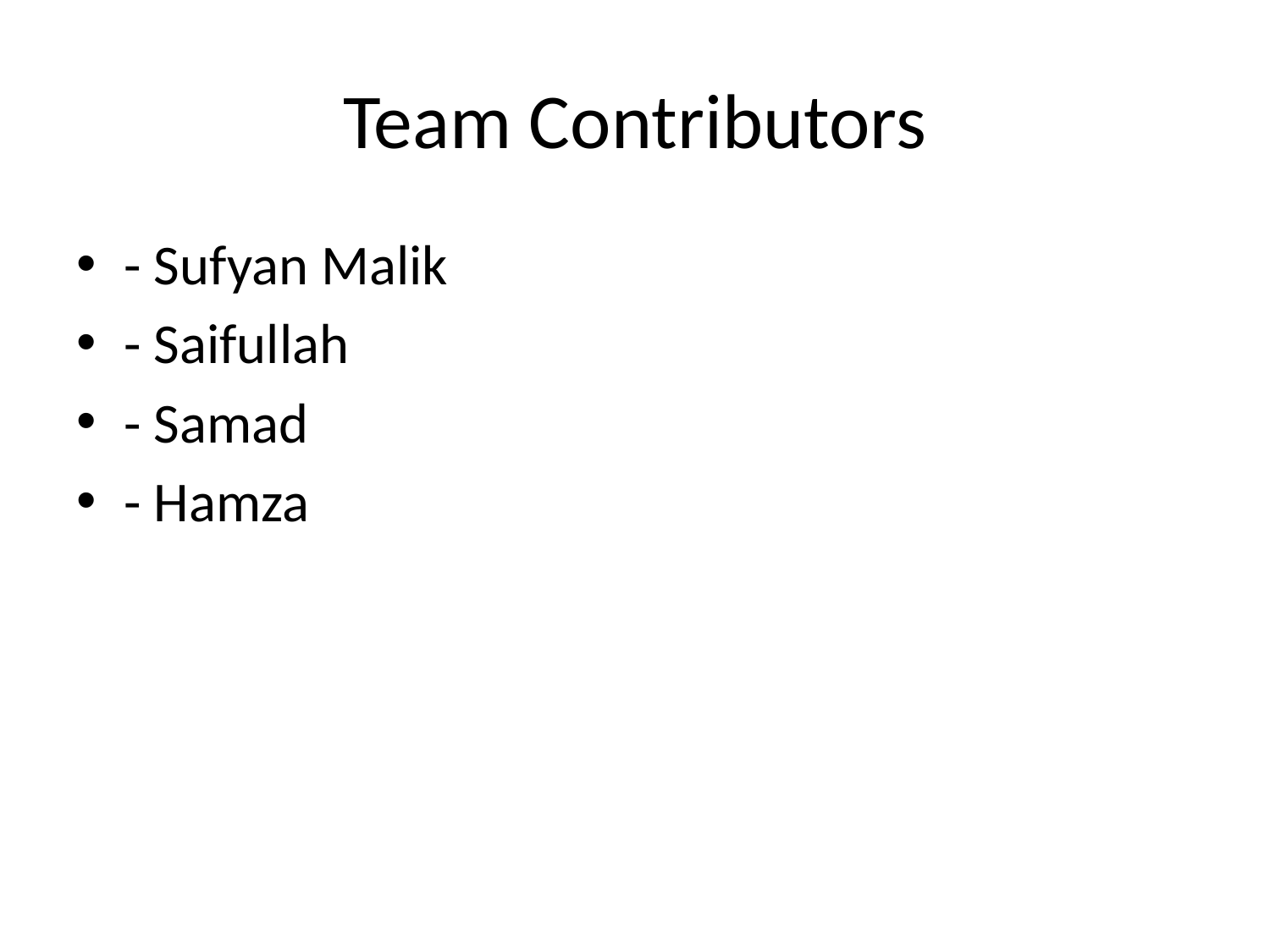

# Team Contributors
- Sufyan Malik
- Saifullah
- Samad
- Hamza